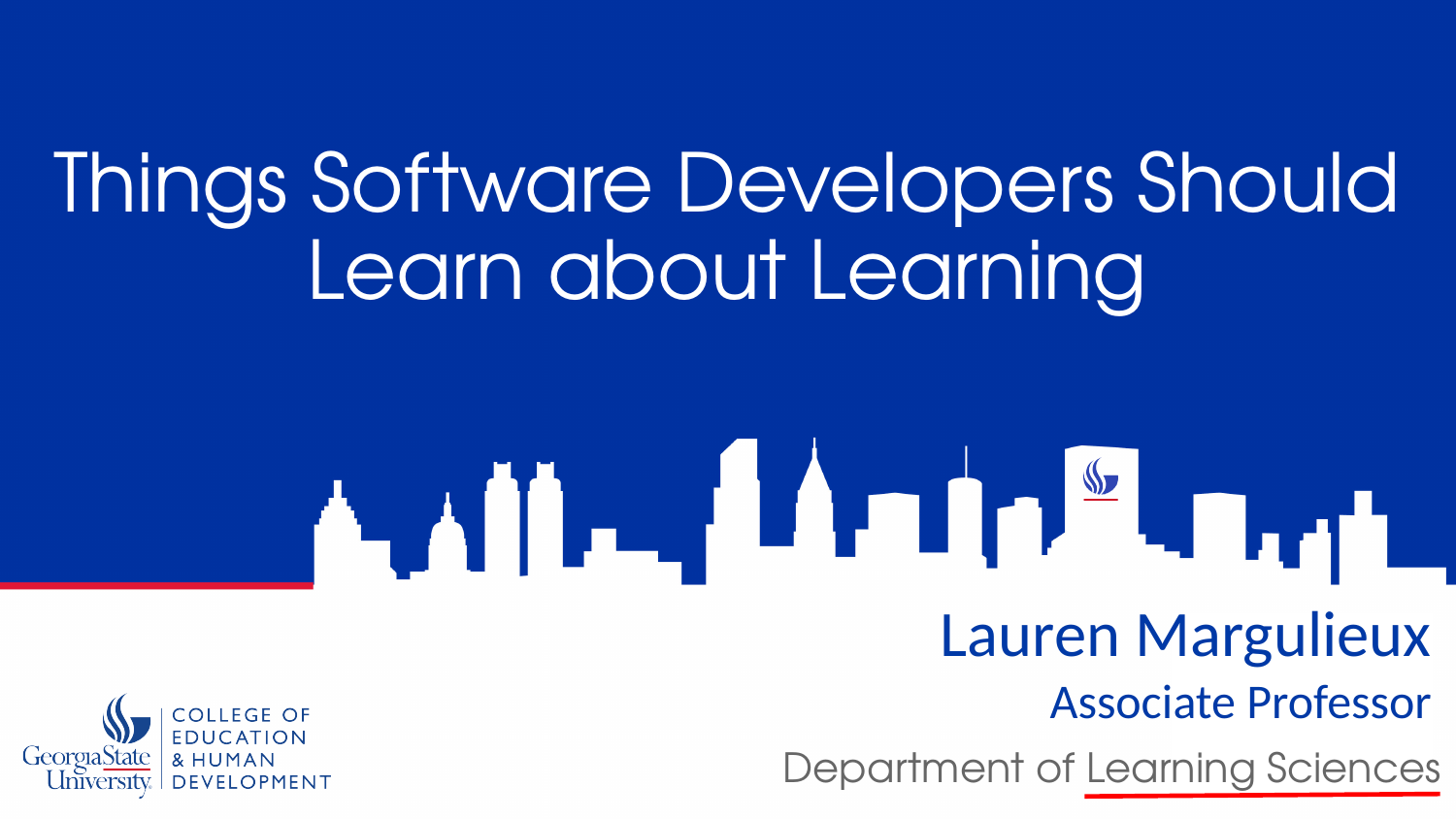

# Things Software Developers Should Learn about Learning
Lauren Margulieux
Associate Professor